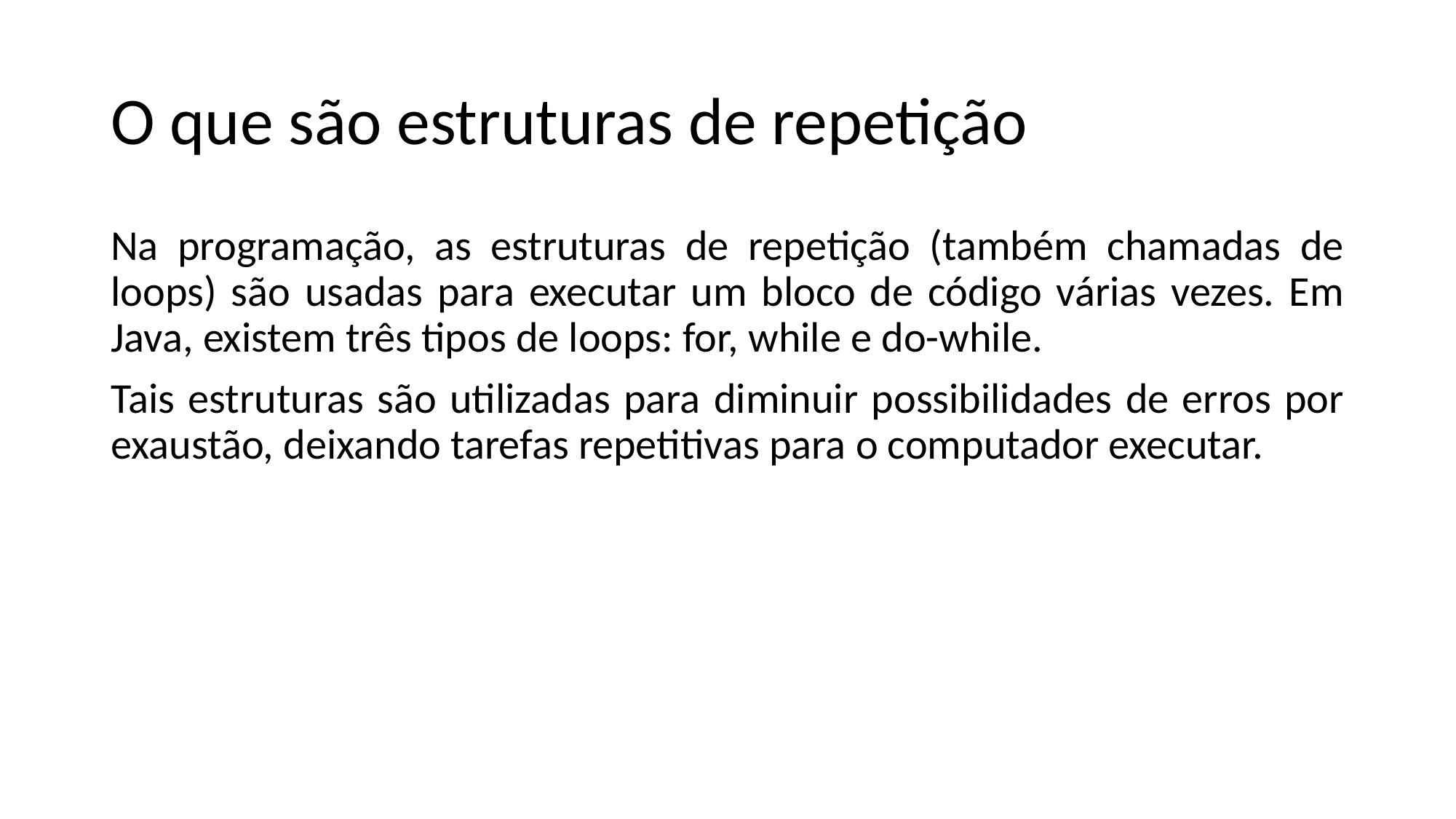

# O que são estruturas de repetição
Na programação, as estruturas de repetição (também chamadas de loops) são usadas para executar um bloco de código várias vezes. Em Java, existem três tipos de loops: for, while e do-while.
Tais estruturas são utilizadas para diminuir possibilidades de erros por exaustão, deixando tarefas repetitivas para o computador executar.